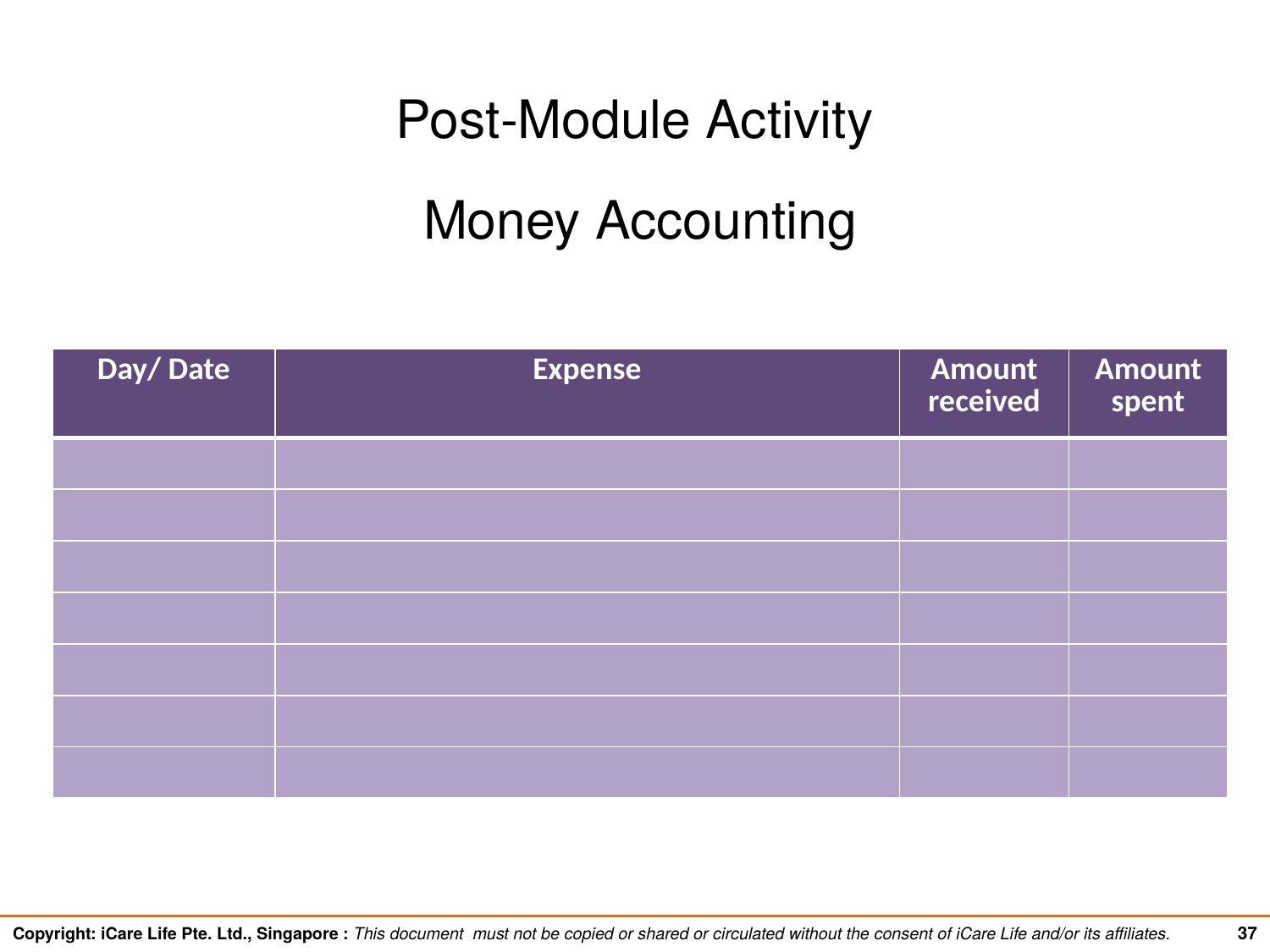

# Post-Module Activity
Money Accounting

| Day/ Date | Expense | Amount received | Amount spent |
| --- | --- | --- | --- |
|  |  |  |  |
|  |  |  |  |
|  |  |  |  |
|  |  |  |  |
|  |  |  |  |
|  |  |  |  |
|  |  |  |  |
37
Copyright: iCare Life Pte. Ltd., Singapore : This document  must not be copied or shared or circulated without the consent of iCare Life and/or its affiliates.